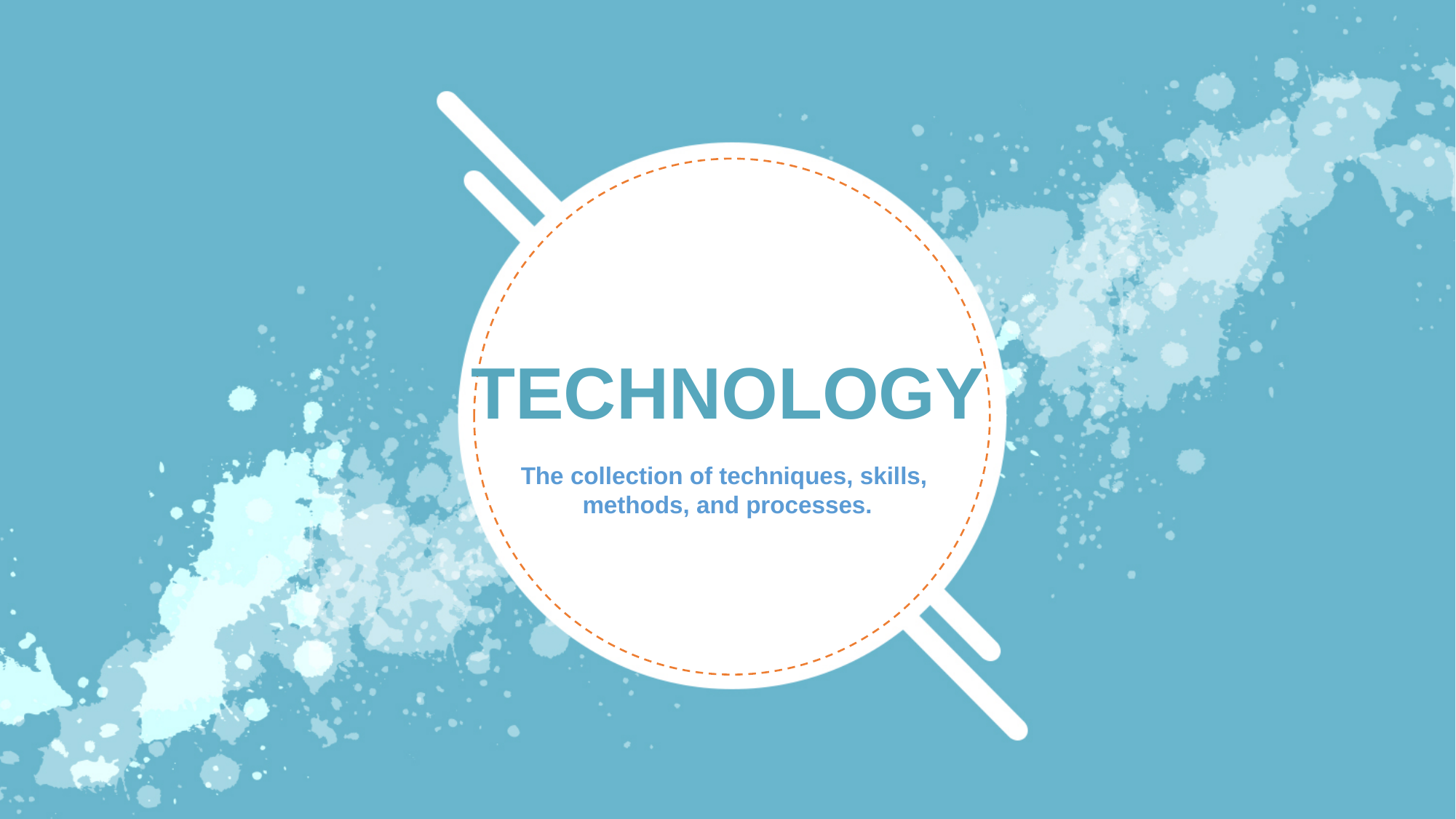

TECHNOLOGY
The collection of techniques, skills,
methods, and processes.